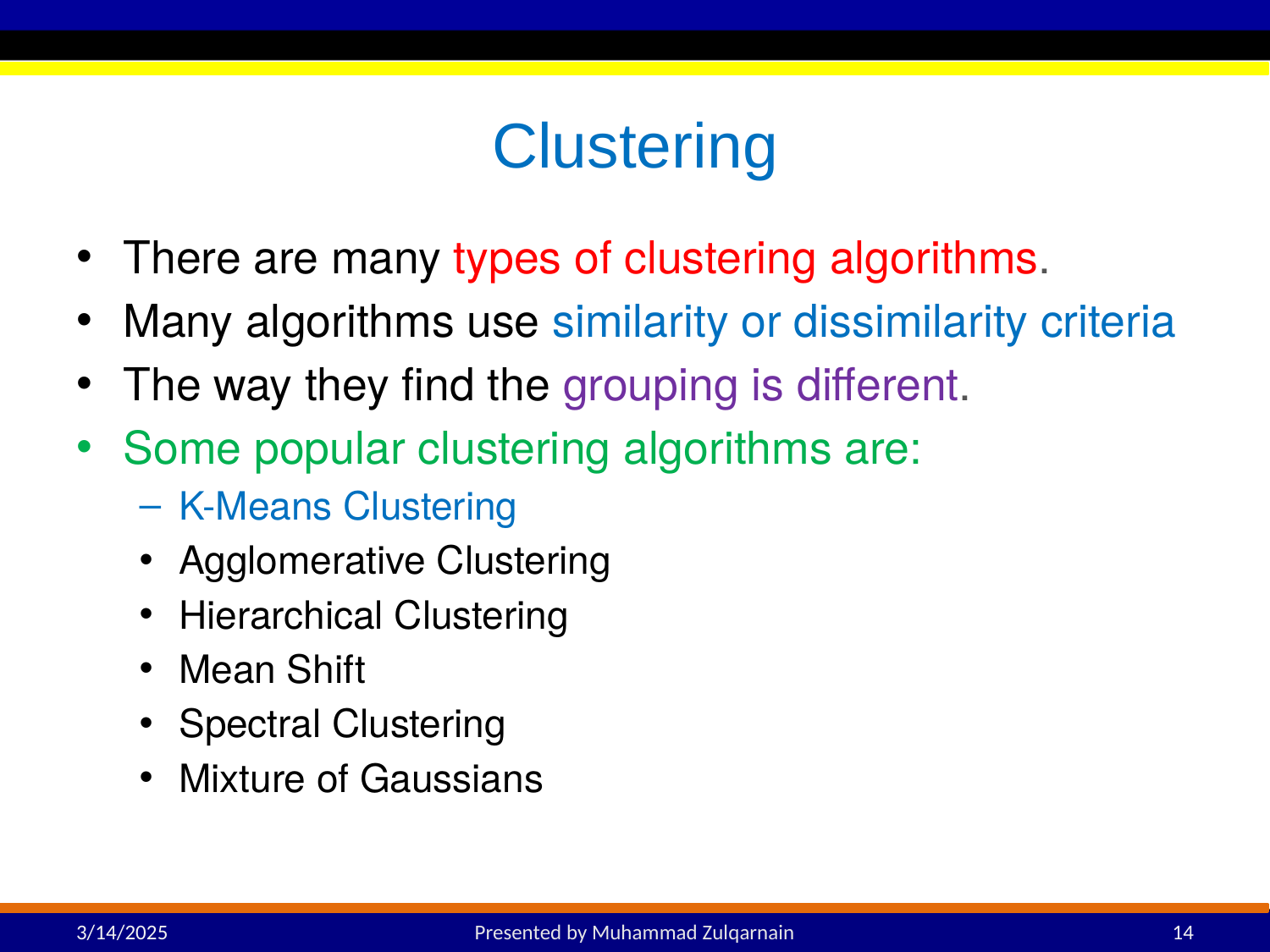

# Clustering
There are many types of clustering algorithms.
Many algorithms use similarity or dissimilarity criteria
The way they find the grouping is different.
Some popular clustering algorithms are:
K-Means Clustering
Agglomerative Clustering
Hierarchical Clustering
Mean Shift
Spectral Clustering
Mixture of Gaussians

3/14/2025
Presented by Muhammad Zulqarnain
14